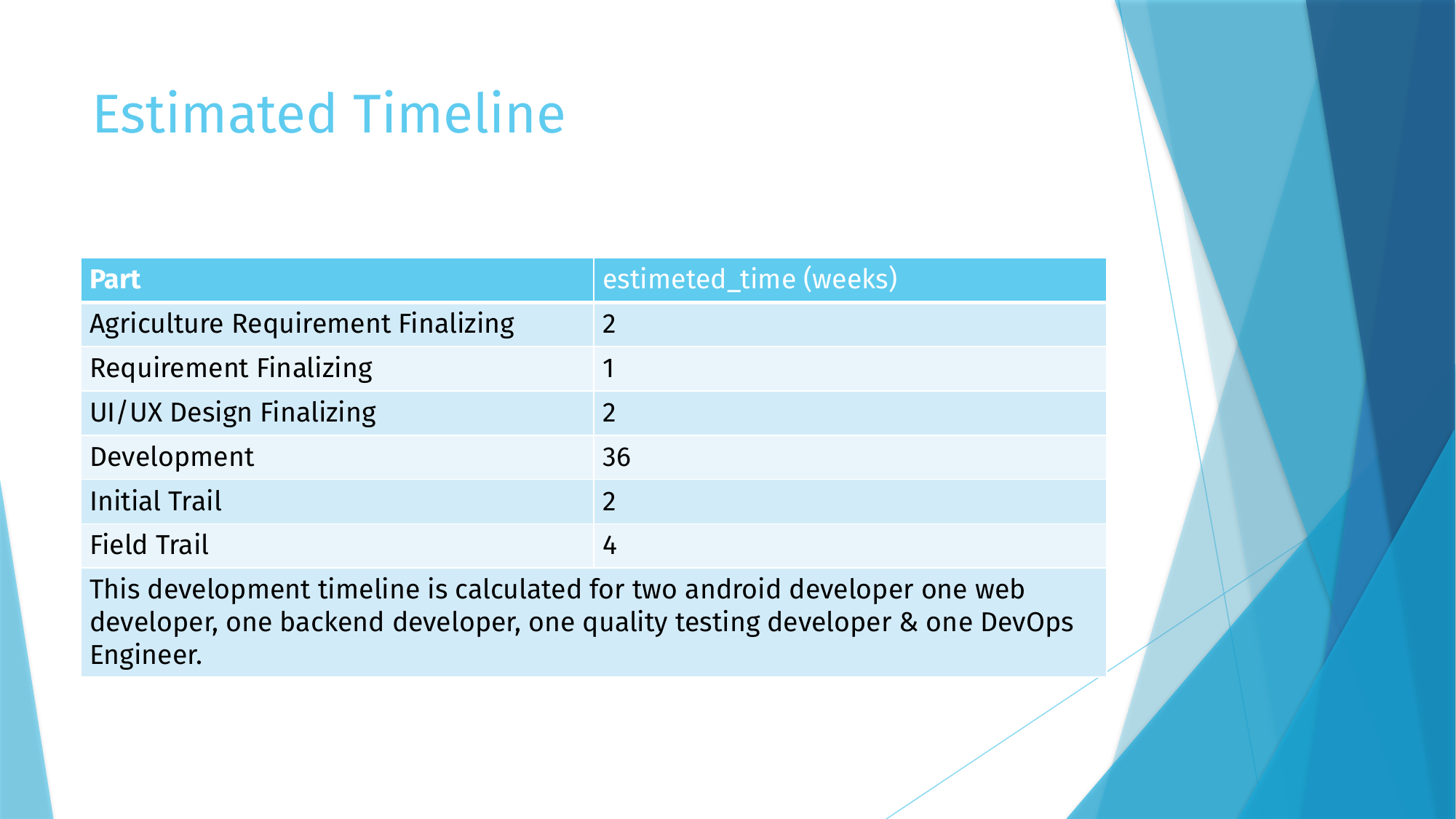

# Estimated Timeline
| Part | estimeted\_time (weeks) |
| --- | --- |
| Agriculture Requirement Finalizing | 2 |
| Requirement Finalizing | 1 |
| UI/UX Design Finalizing | 2 |
| Development | 36 |
| Initial Trail | 2 |
| Field Trail | 4 |
| This development timeline is calculated for two android developer one web developer, one backend developer, one quality testing developer & one DevOps Engineer. |  |